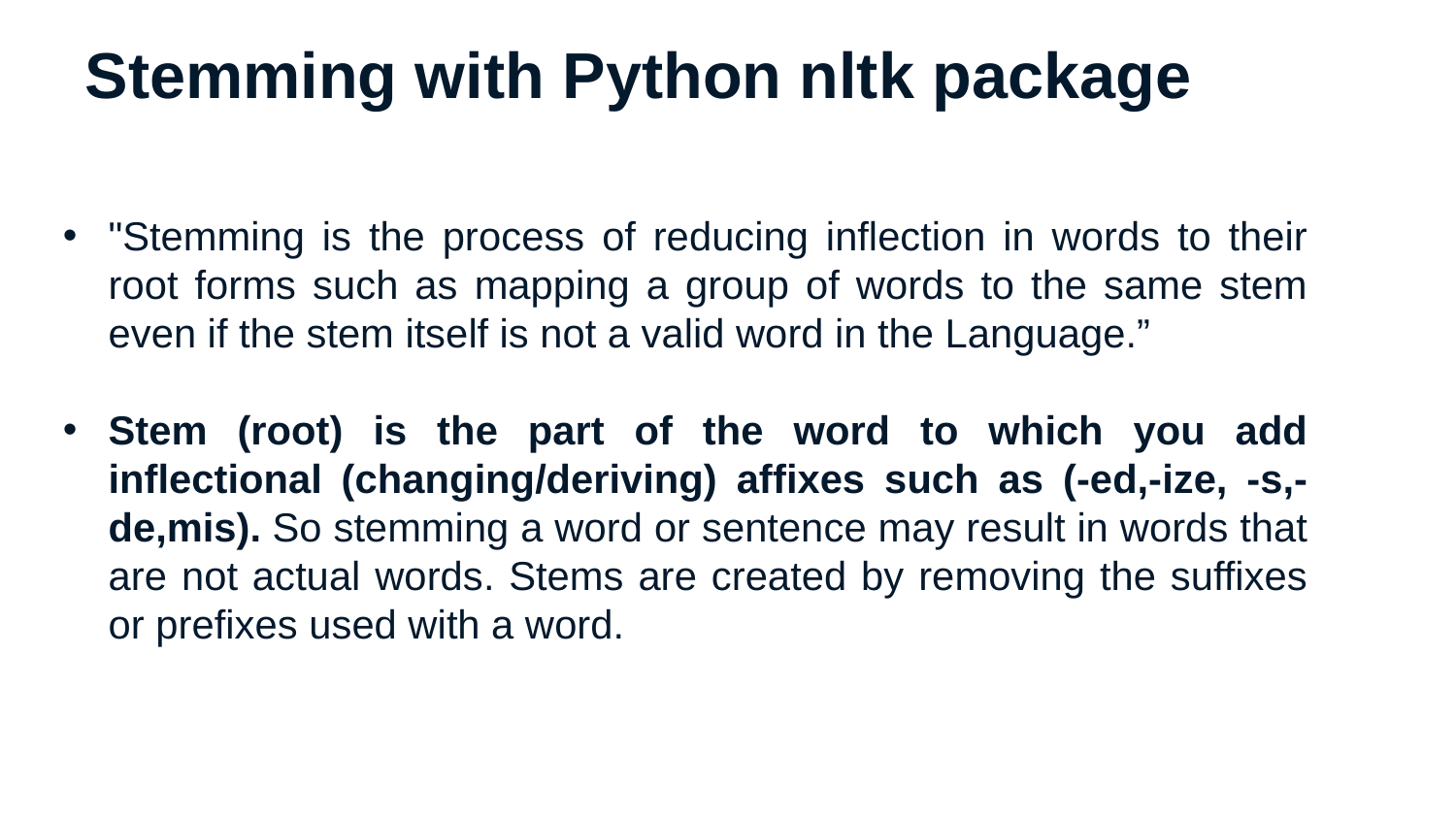

# Stemming with Python nltk package
"Stemming is the process of reducing inflection in words to their root forms such as mapping a group of words to the same stem even if the stem itself is not a valid word in the Language.”

Stem (root) is the part of the word to which you add inflectional (changing/deriving) affixes such as (-ed,-ize, -s,-de,mis). So stemming a word or sentence may result in words that are not actual words. Stems are created by removing the suffixes or prefixes used with a word.